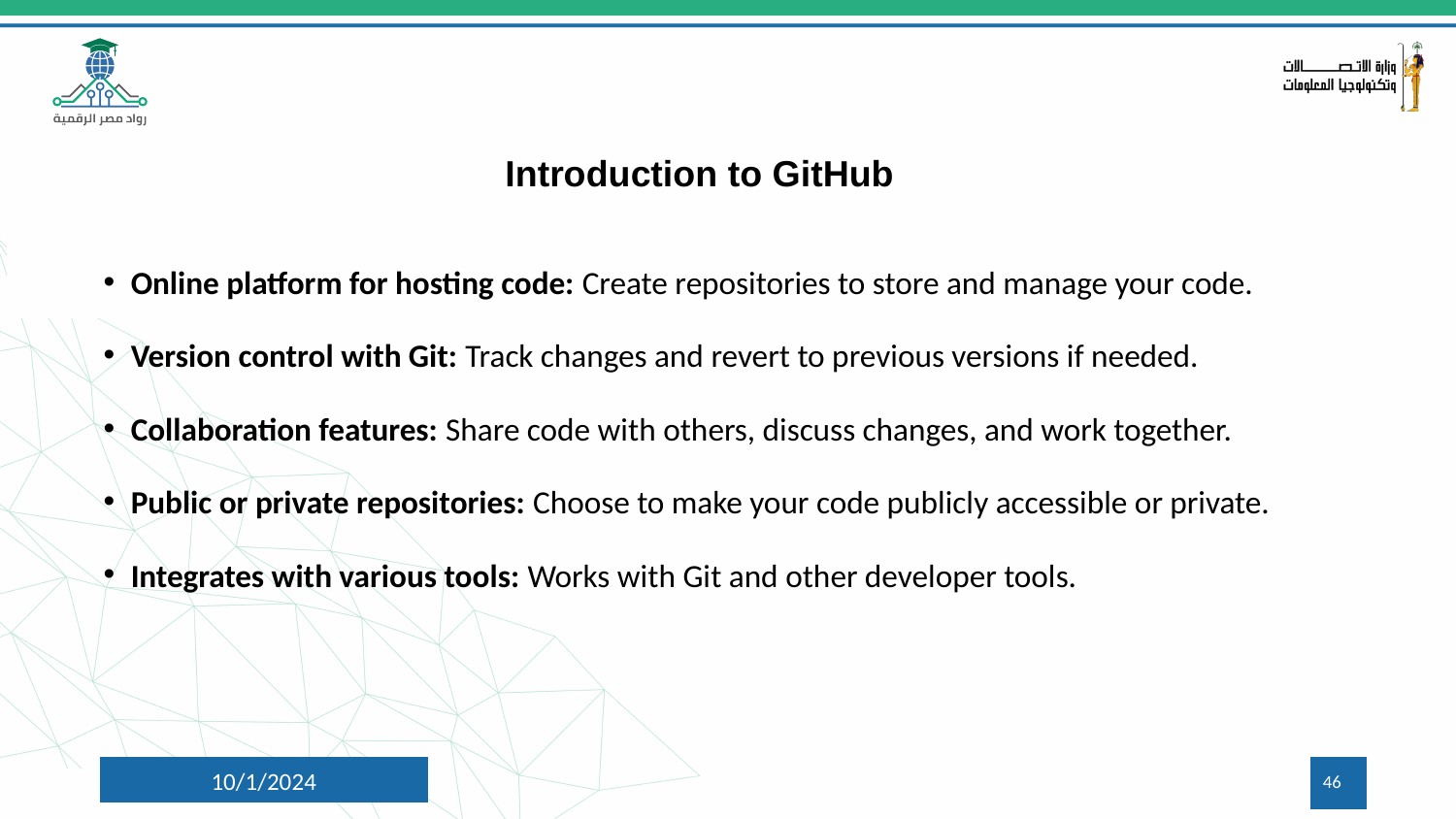

Introduction to GitHub
Online platform for hosting code: Create repositories to store and manage your code.
Version control with Git: Track changes and revert to previous versions if needed.
Collaboration features: Share code with others, discuss changes, and work together.
Public or private repositories: Choose to make your code publicly accessible or private.
Integrates with various tools: Works with Git and other developer tools.
10/1/2024

46